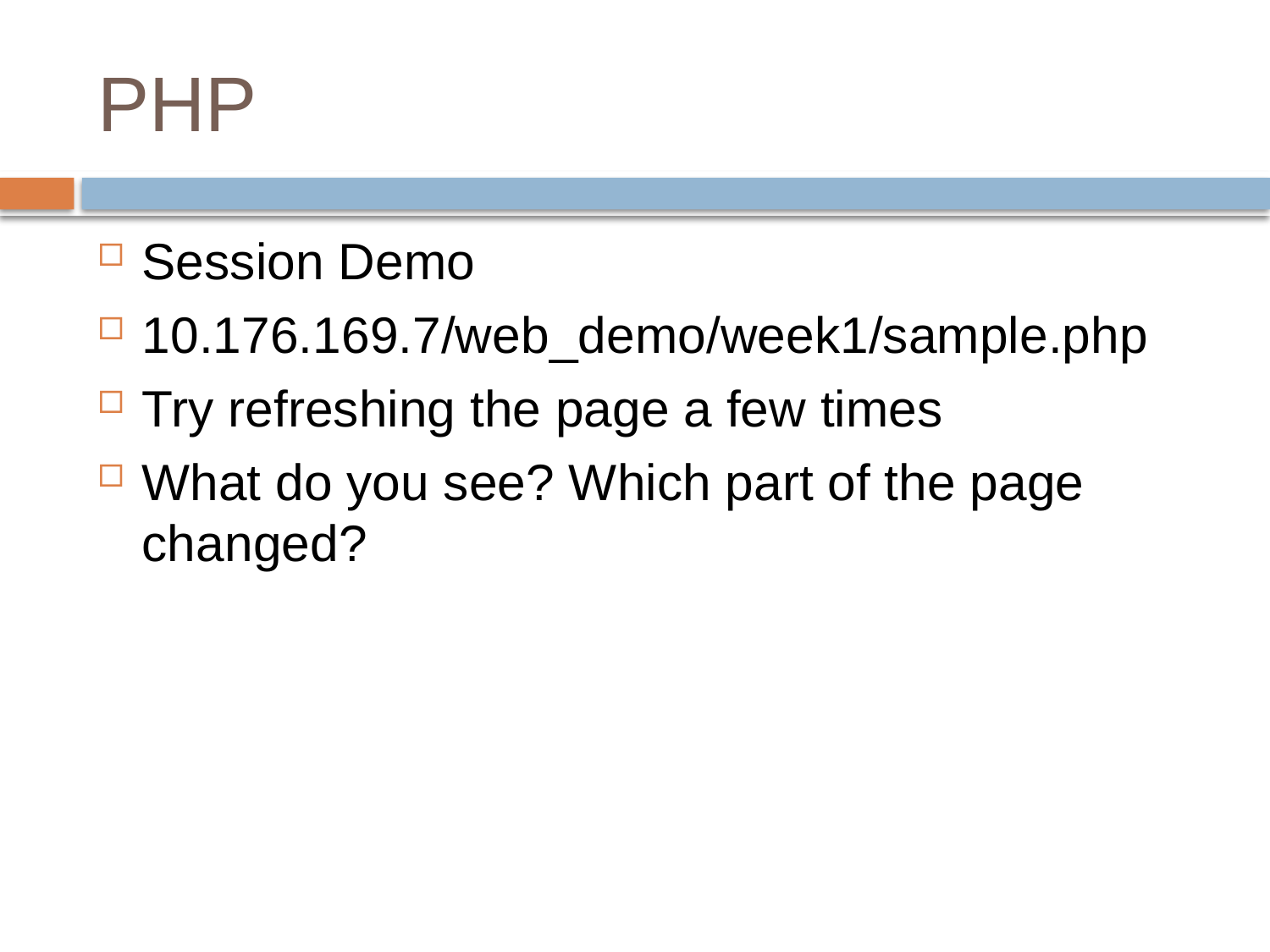

# PHP
Session Demo
10.176.169.7/web_demo/week1/sample.php
Try refreshing the page a few times
What do you see? Which part of the page changed?